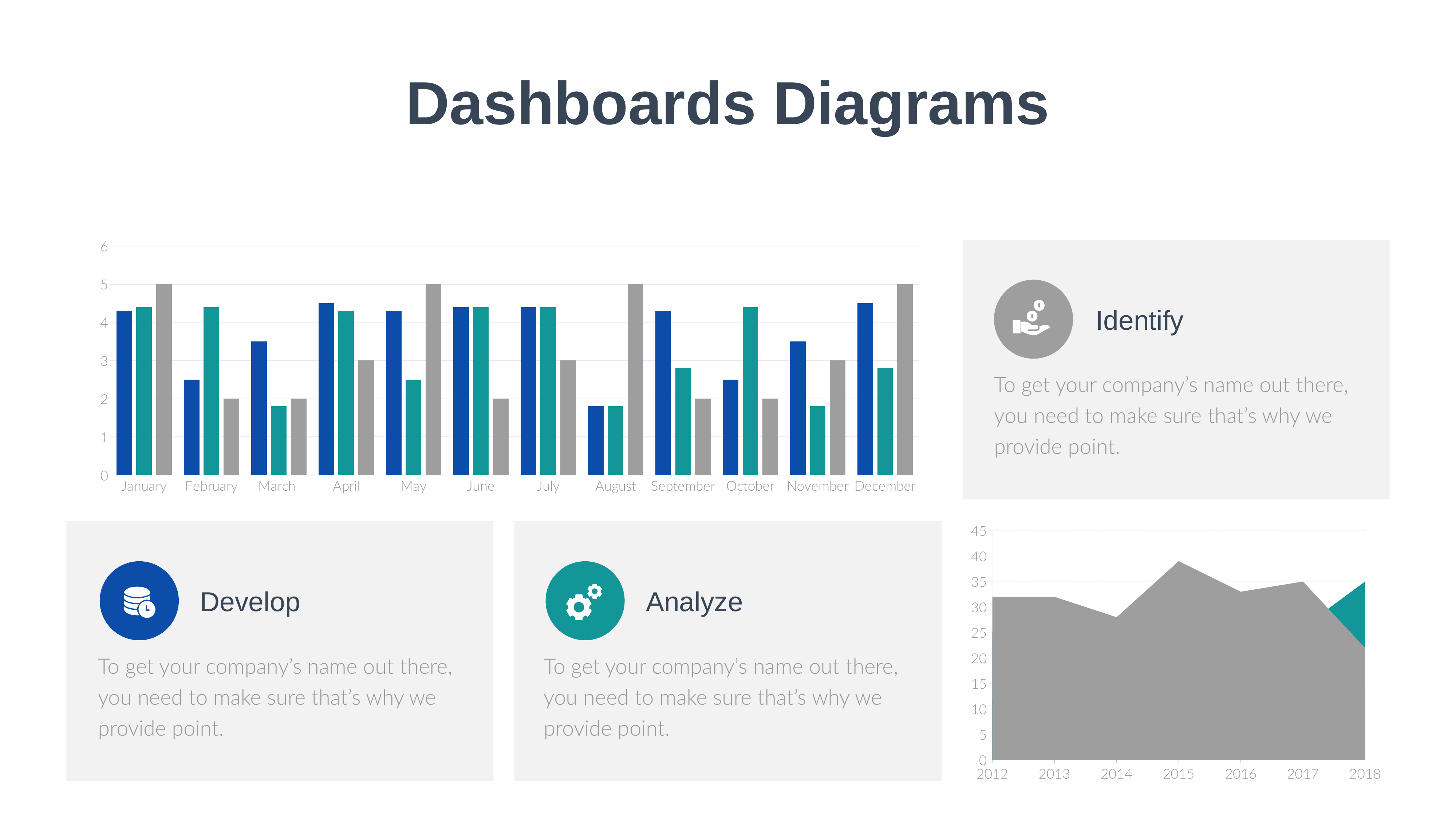

Dashboards Diagrams

### Chart

| Category | Lorem | Ipsum | Dolor |
|---|---|---|---|
| January | 4.3 | 4.4 | 5.0 |
| February | 2.5 | 4.4 | 2.0 |
| March  | 3.5 | 1.8 | 2.0 |
| April | 4.5 | 4.3 | 3.0 |
| May | 4.3 | 2.5 | 5.0 |
| June | 4.4 | 4.4 | 2.0 |
| July | 4.4 | 4.4 | 3.0 |
| August | 1.8 | 1.8 | 5.0 |
| September | 4.3 | 2.8 | 2.0 |
| October | 2.5 | 4.4 | 2.0 |
| November | 3.5 | 1.8 | 3.0 |
| December | 4.5 | 2.8 | 5.0 |

Identify
To get your company’s name out there, you need to make sure that’s why we provide point.

### Chart

| Category | Series 1 | Series 2 | Series 22 |
|---|---|---|---|
| 2012 | 32.0 | 12.0 | 25.0 |
| 2013 | 32.0 | 24.0 | 19.0 |
| 2014 | 28.0 | 22.0 | 19.0 |
| 2015 | 39.0 | 21.0 | 15.0 |
| 2016 | 33.0 | 28.0 | 30.0 |
| 2017 | 35.0 | 26.0 | 25.0 |
| 2018 | 22.0 | 35.0 | 15.0 |

Develop
Analyze

To get your company’s name out there, you need to make sure that’s why we provide point.
To get your company’s name out there, you need to make sure that’s why we provide point.